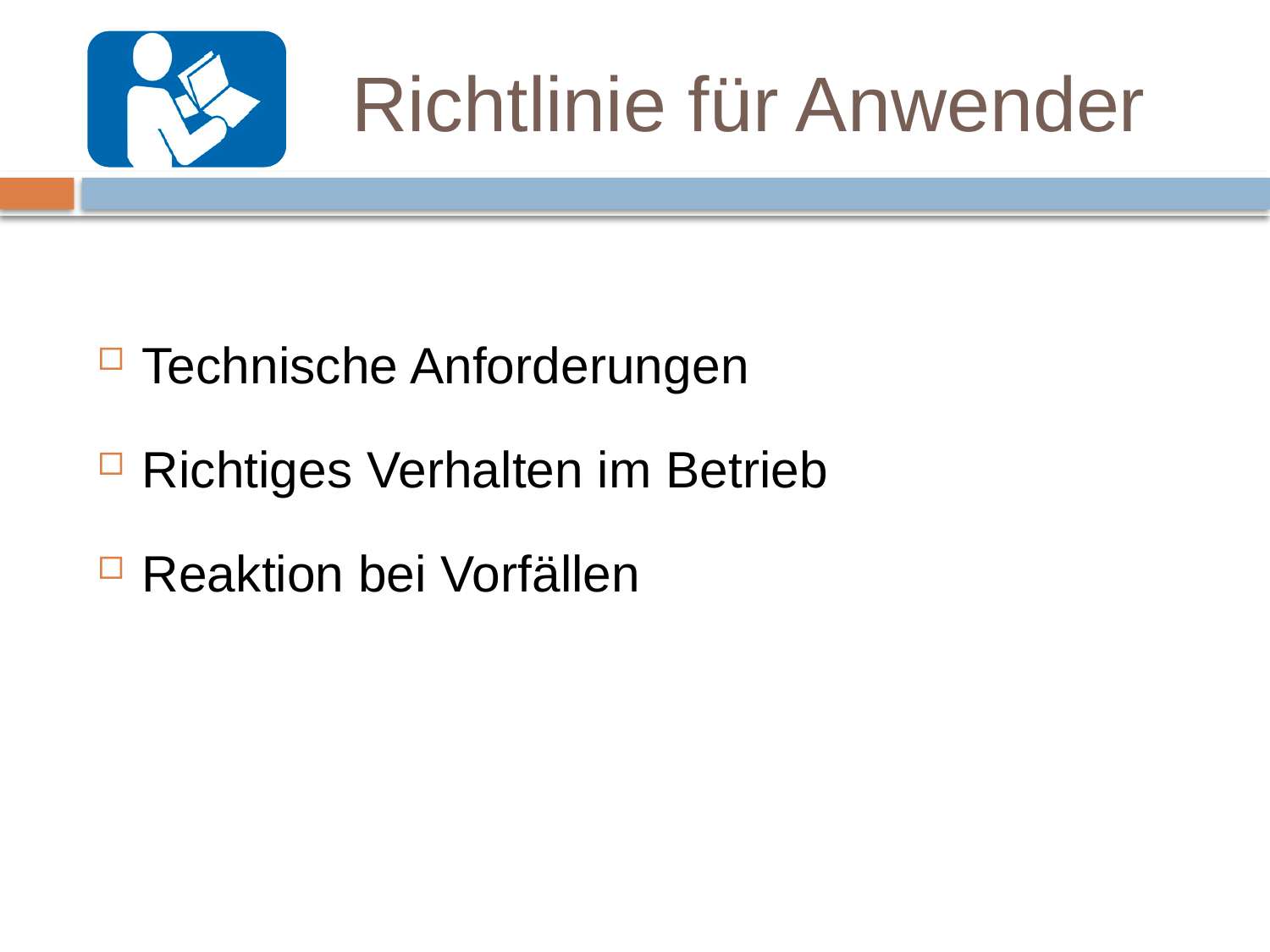

Richtlinie für Anwender

Technische Anforderungen
Richtiges Verhalten im Betrieb
Reaktion bei Vorfällen